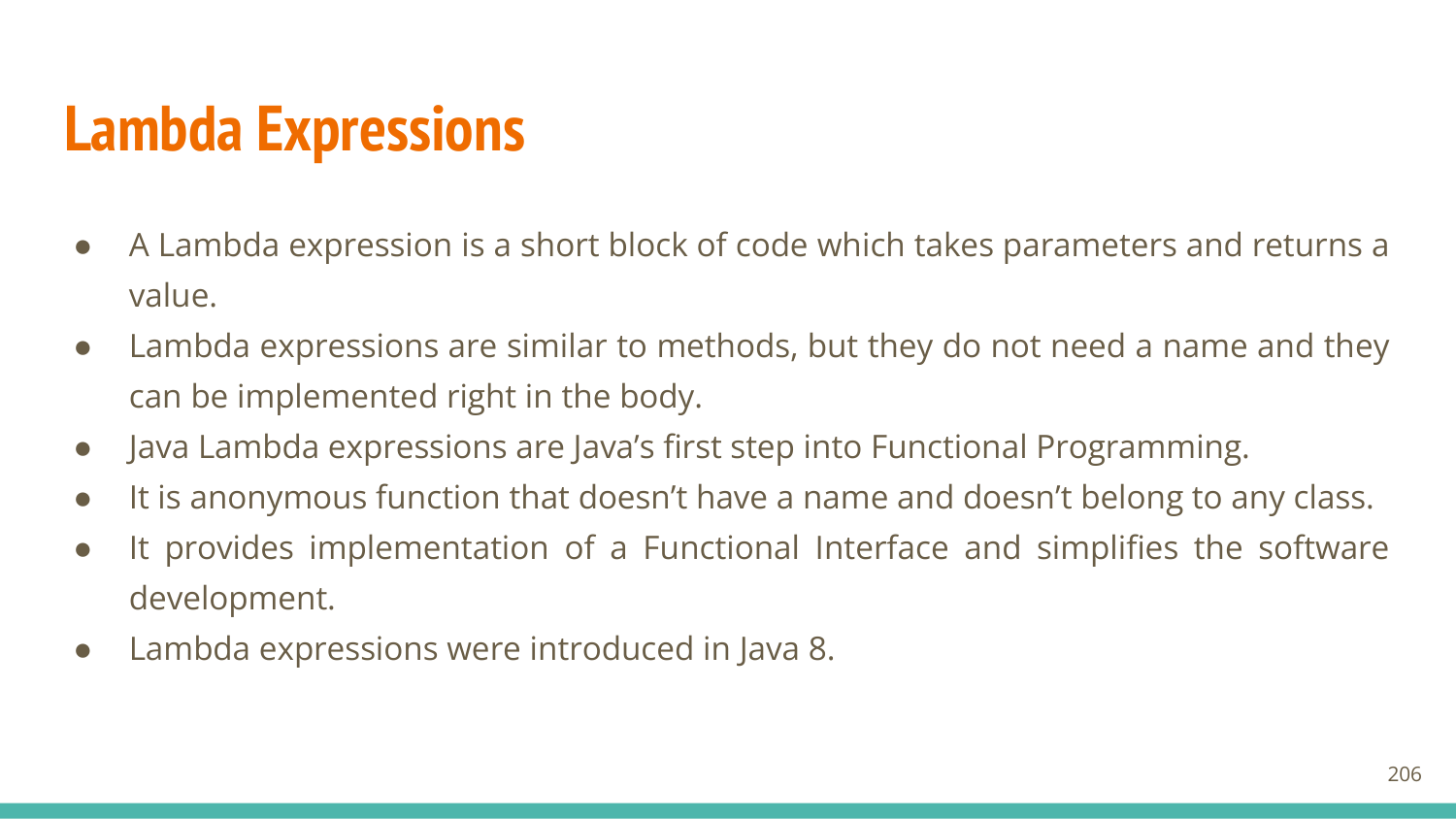

# Lambda Expressions
A Lambda expression is a short block of code which takes parameters and returns a value.
Lambda expressions are similar to methods, but they do not need a name and they can be implemented right in the body.
Java Lambda expressions are Java’s first step into Functional Programming.
It is anonymous function that doesn’t have a name and doesn’t belong to any class.
It provides implementation of a Functional Interface and simplifies the software development.
Lambda expressions were introduced in Java 8.
206